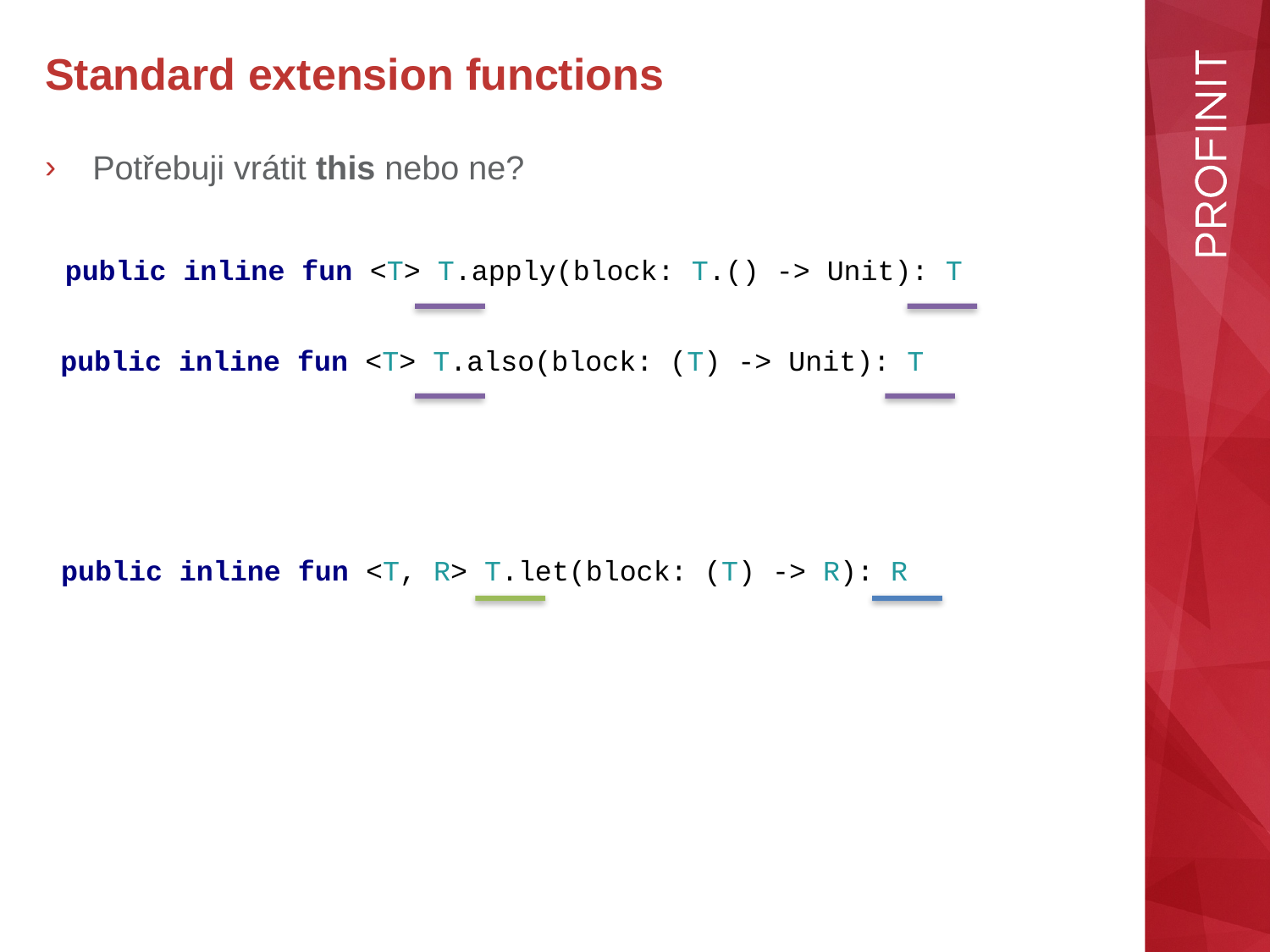

Standard extension functions
Potřebuji vrátit this nebo ne?
public inline fun <T> T.apply(block: T.() -> Unit): T

public inline fun <T> T.also(block: (T) -> Unit): T

public inline fun <T, R> T.let(block: (T) -> R): R